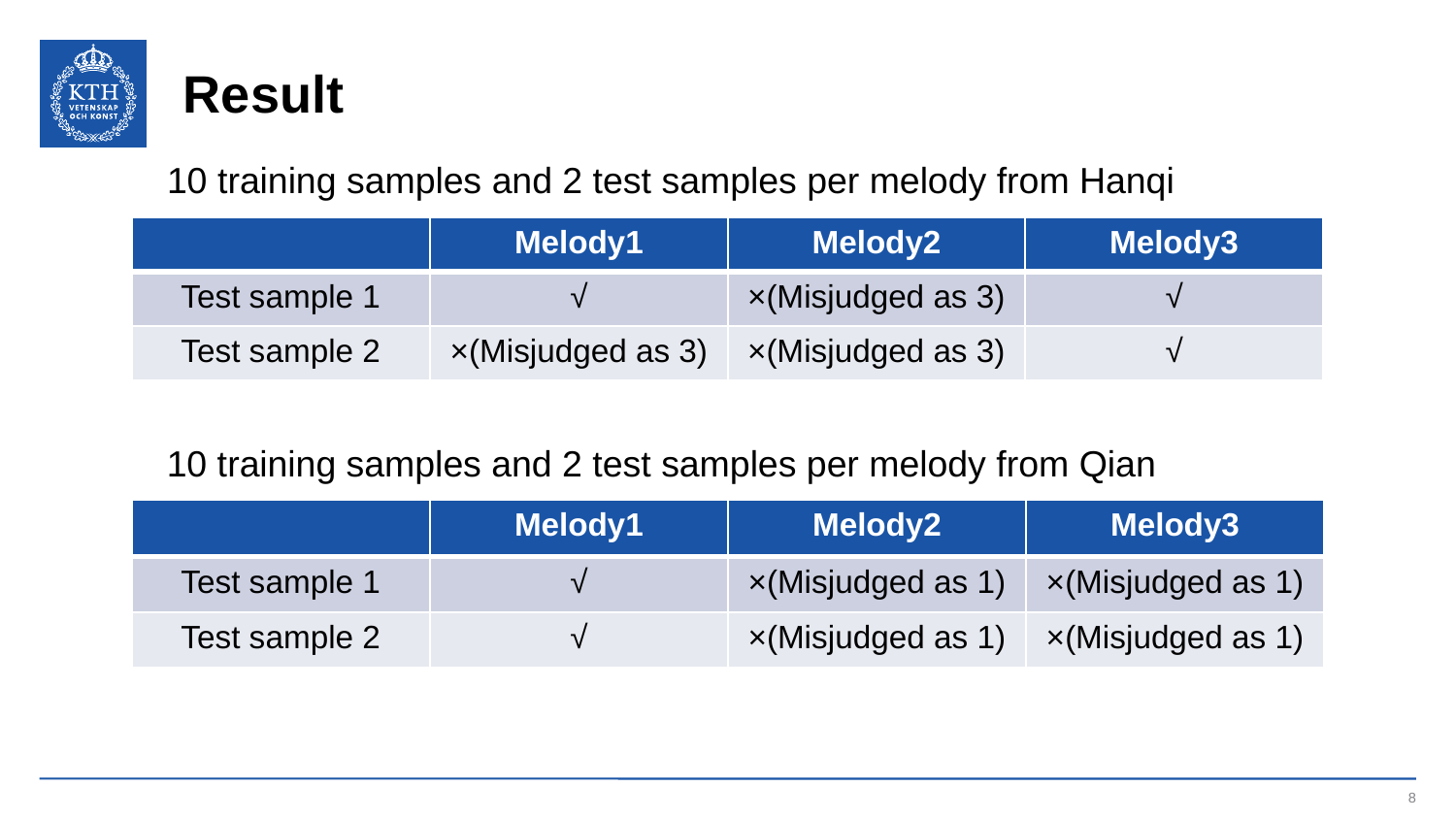

Result
10 training samples and 2 test samples per melody from Hanqi
|  | Melody1 | Melody2 | Melody3 |
| --- | --- | --- | --- |
| Test sample 1 | √ | ×(Misjudged as 3) | √ |
| Test sample 2 | ×(Misjudged as 3) | ×(Misjudged as 3) | √ |
10 training samples and 2 test samples per melody from Qian
|  | Melody1 | Melody2 | Melody3 |
| --- | --- | --- | --- |
| Test sample 1 | √ | ×(Misjudged as 1) | ×(Misjudged as 1) |
| Test sample 2 | √ | ×(Misjudged as 1) | ×(Misjudged as 1) |

8